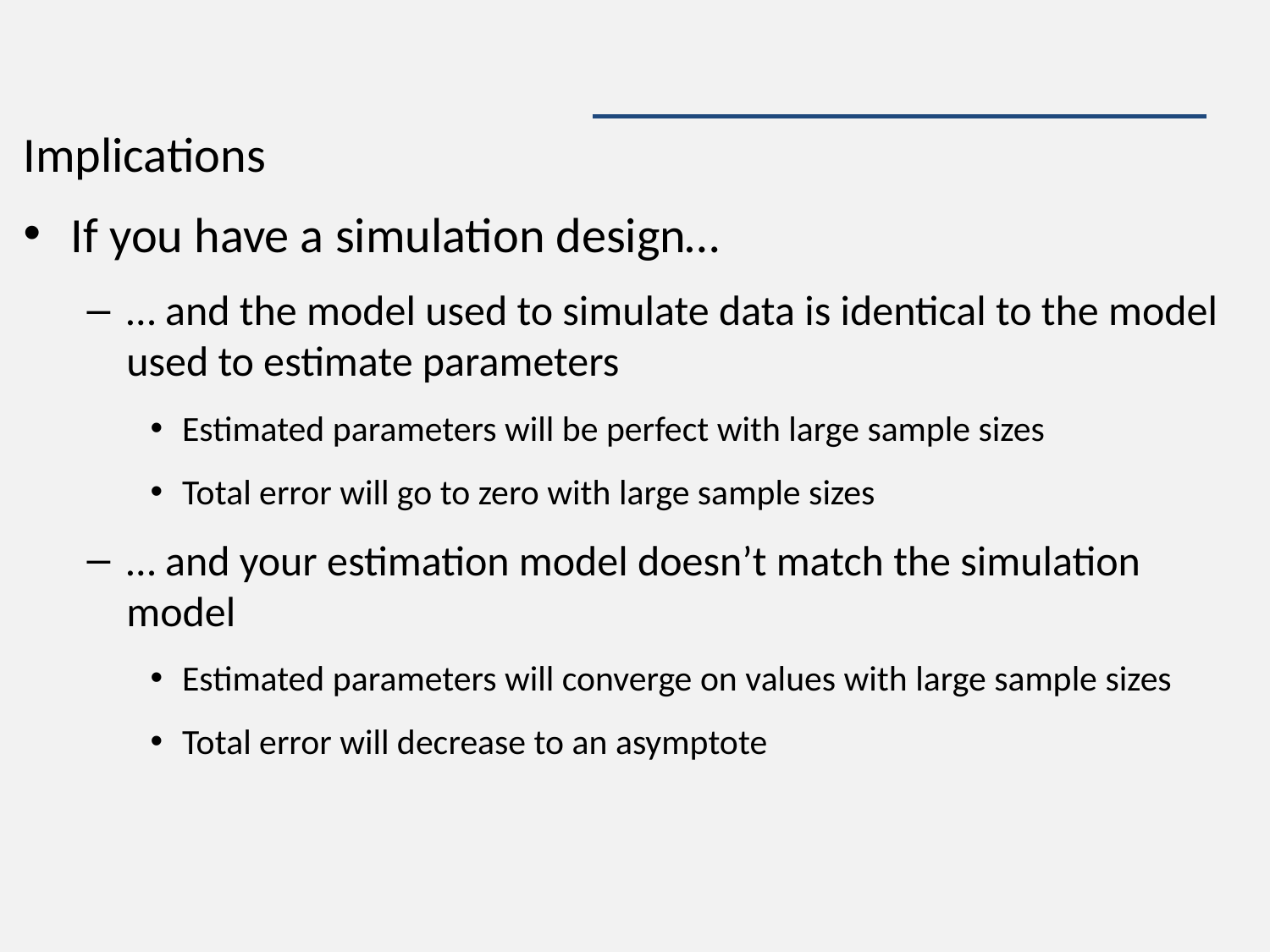

#
Implications
If you have a simulation design…
… and the model used to simulate data is identical to the model used to estimate parameters
Estimated parameters will be perfect with large sample sizes
Total error will go to zero with large sample sizes
… and your estimation model doesn’t match the simulation model
Estimated parameters will converge on values with large sample sizes
Total error will decrease to an asymptote